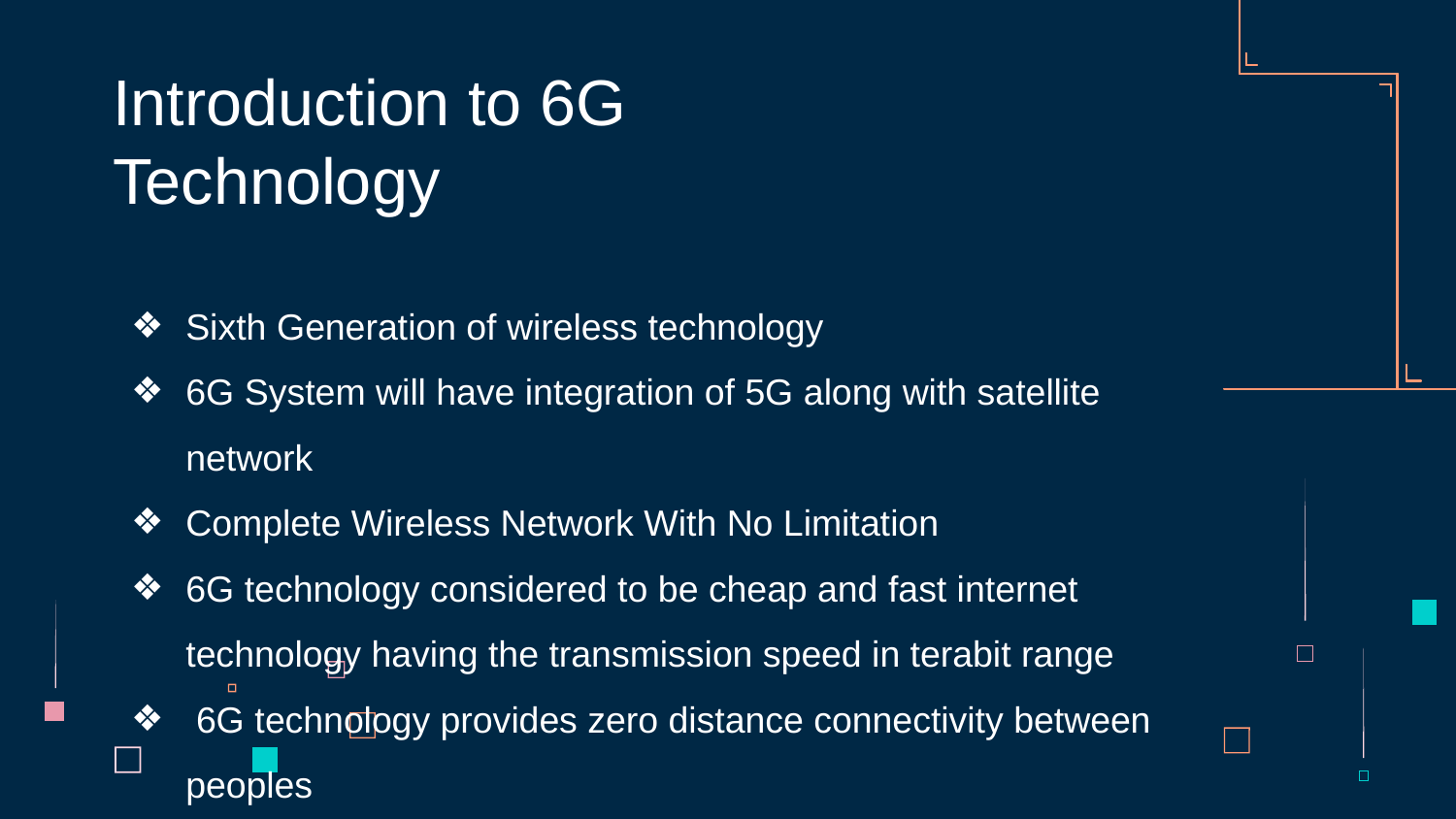

# Introduction to 6G Technology
Sixth Generation of wireless technology
6G System will have integration of 5G along with satellite network
Complete Wireless Network With No Limitation
6G technology considered to be cheap and fast internet technology having the transmission speed in terabit range
 6G technology provides zero distance connectivity between peoples